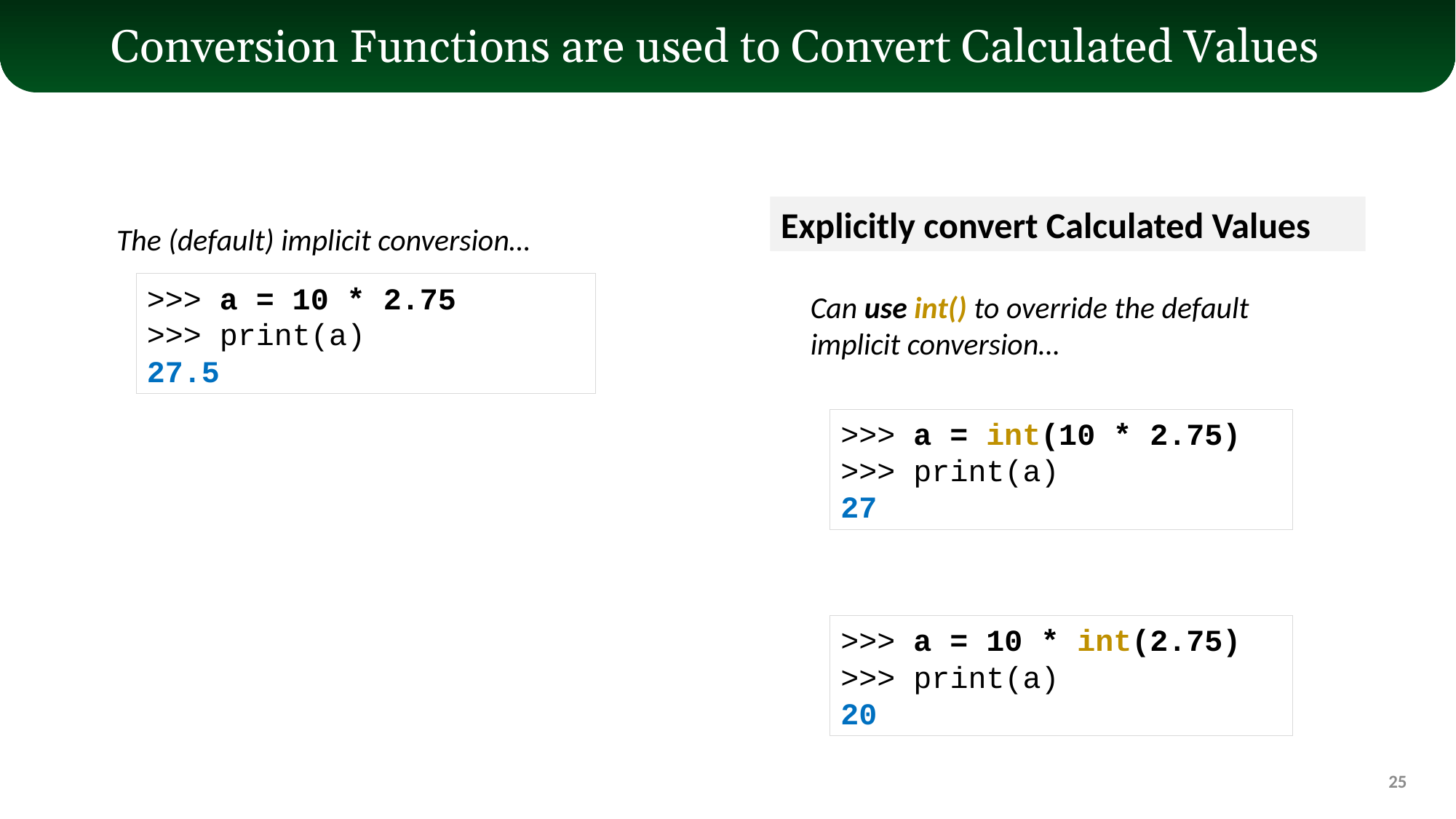

# Conversion Functions are used to Convert Calculated Values
Explicitly convert Calculated Values
The (default) implicit conversion…
>>> a = 10 * 2.75
>>> print(a)
27.5
Can use int() to override the default implicit conversion…
>>> a = int(10 * 2.75)
>>> print(a)
27
>>> a = 10 * int(2.75)
>>> print(a)
20
25